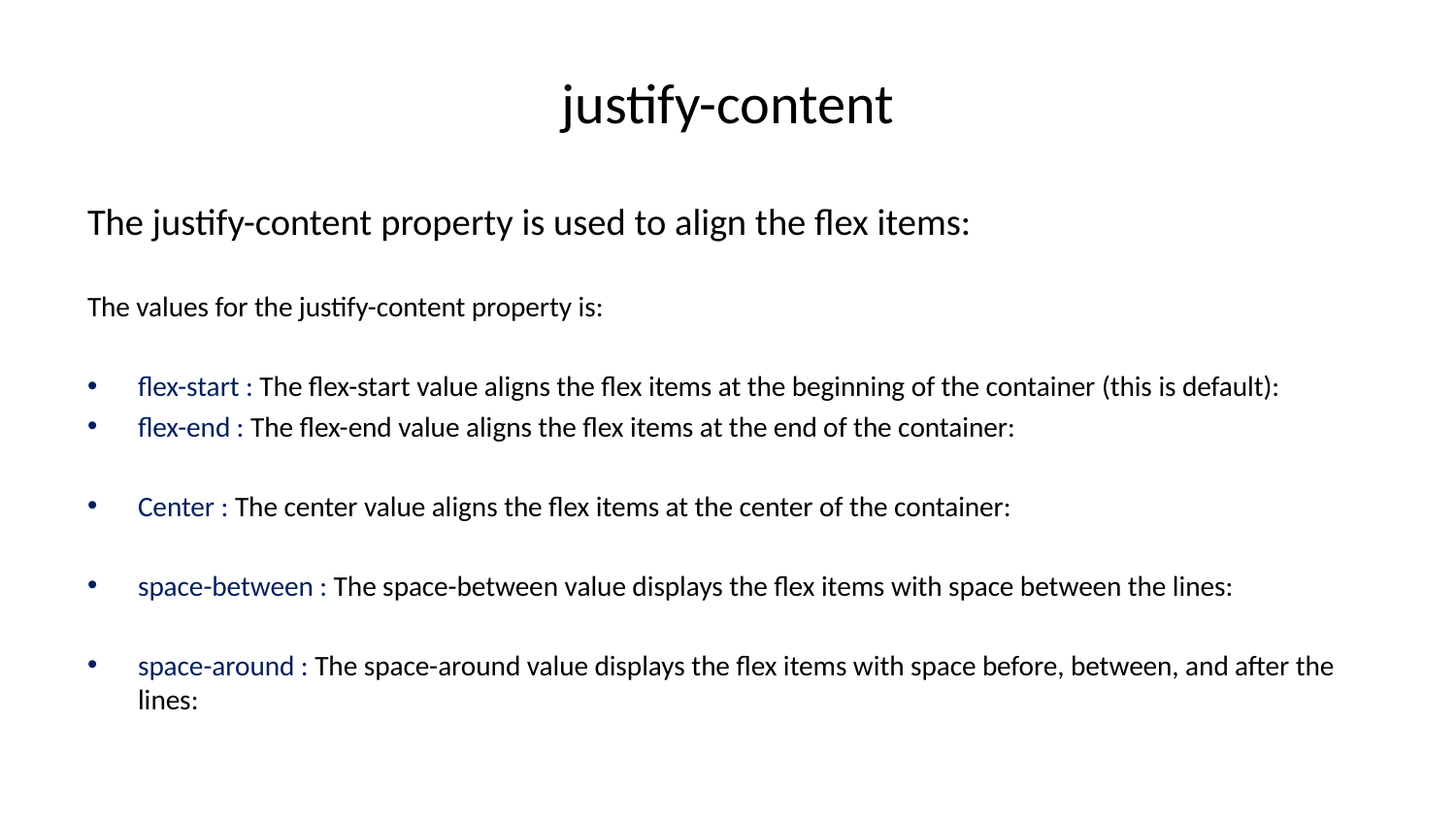

# justify-content
The justify-content property is used to align the flex items:

The values for the justify-content property is:

flex-start : The flex-start value aligns the flex items at the beginning of the container (this is default):
flex-end : The flex-end value aligns the flex items at the end of the container:

Center : The center value aligns the flex items at the center of the container:

space-between : The space-between value displays the flex items with space between the lines:

space-around : The space-around value displays the flex items with space before, between, and after the lines: